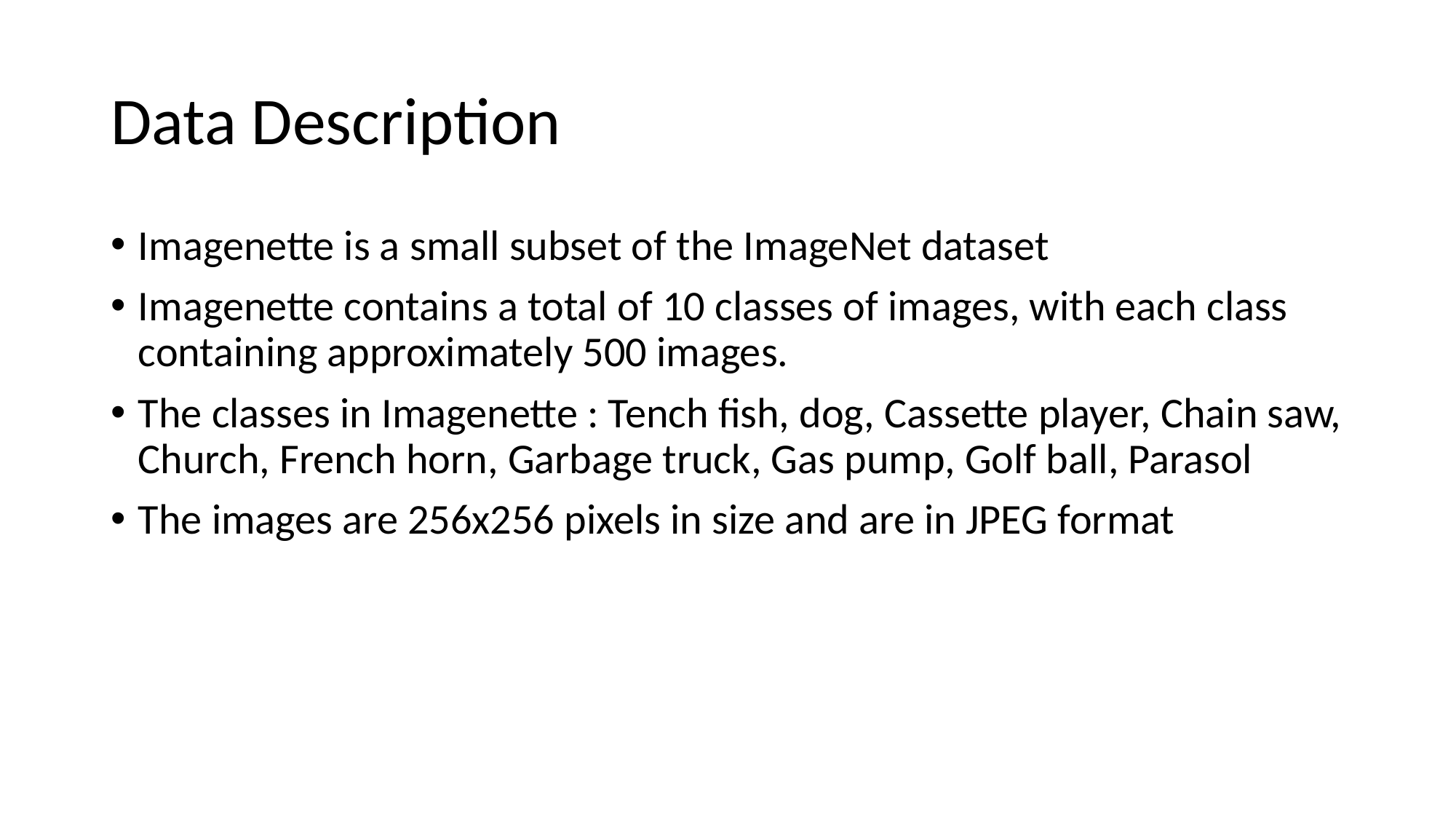

# Data Description
Imagenette is a small subset of the ImageNet dataset
Imagenette contains a total of 10 classes of images, with each class containing approximately 500 images.
The classes in Imagenette : Tench fish, dog, Cassette player, Chain saw, Church, French horn, Garbage truck, Gas pump, Golf ball, Parasol
The images are 256x256 pixels in size and are in JPEG format